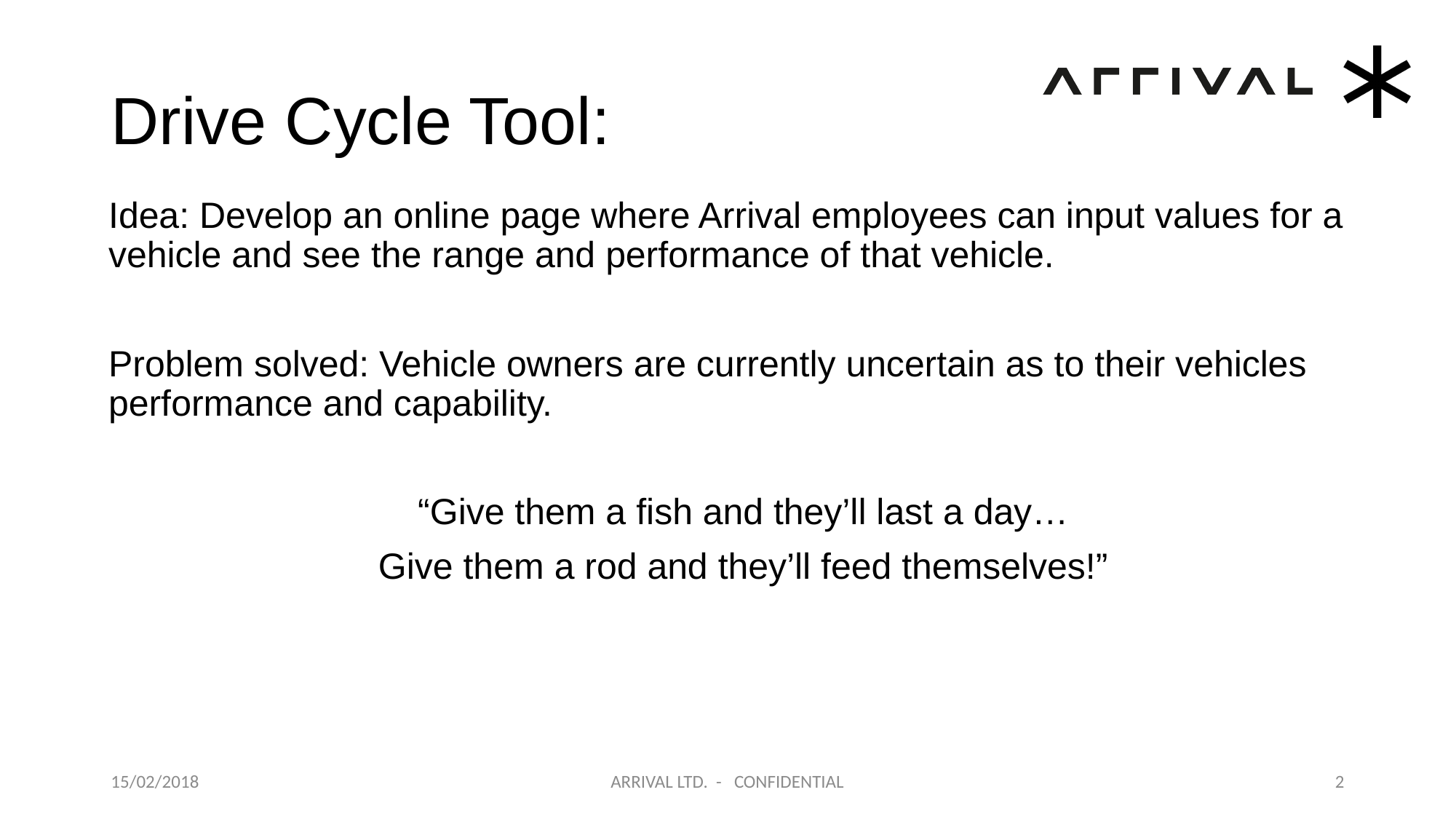

# Drive Cycle Tool:
Idea: Develop an online page where Arrival employees can input values for a vehicle and see the range and performance of that vehicle.

Problem solved: Vehicle owners are currently uncertain as to their vehicles performance and capability.

“Give them a fish and they’ll last a day…
Give them a rod and they’ll feed themselves!”
15/02/2018
ARRIVAL LTD.  -   CONFIDENTIAL
2